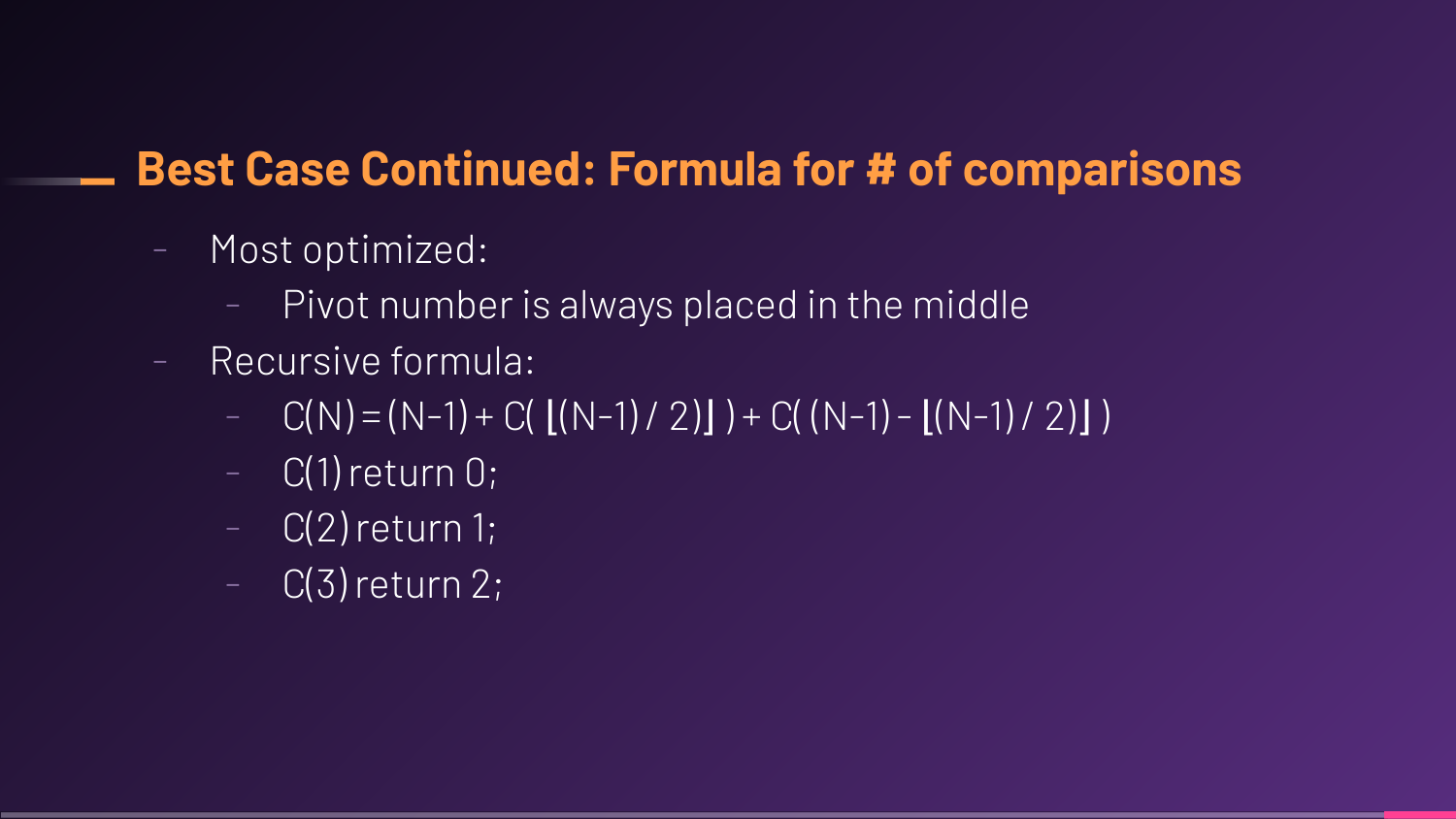

# Best Case Continued: Formula for # of comparisons
Most optimized:
Pivot number is always placed in the middle
Recursive formula:
C(N) = (N-1) + C( ⌊(N-1) / 2)⌋ ) + C( (N-1) - ⌊(N-1) / 2)⌋ )
C(1) return 0;
C(2) return 1;
C(3) return 2;